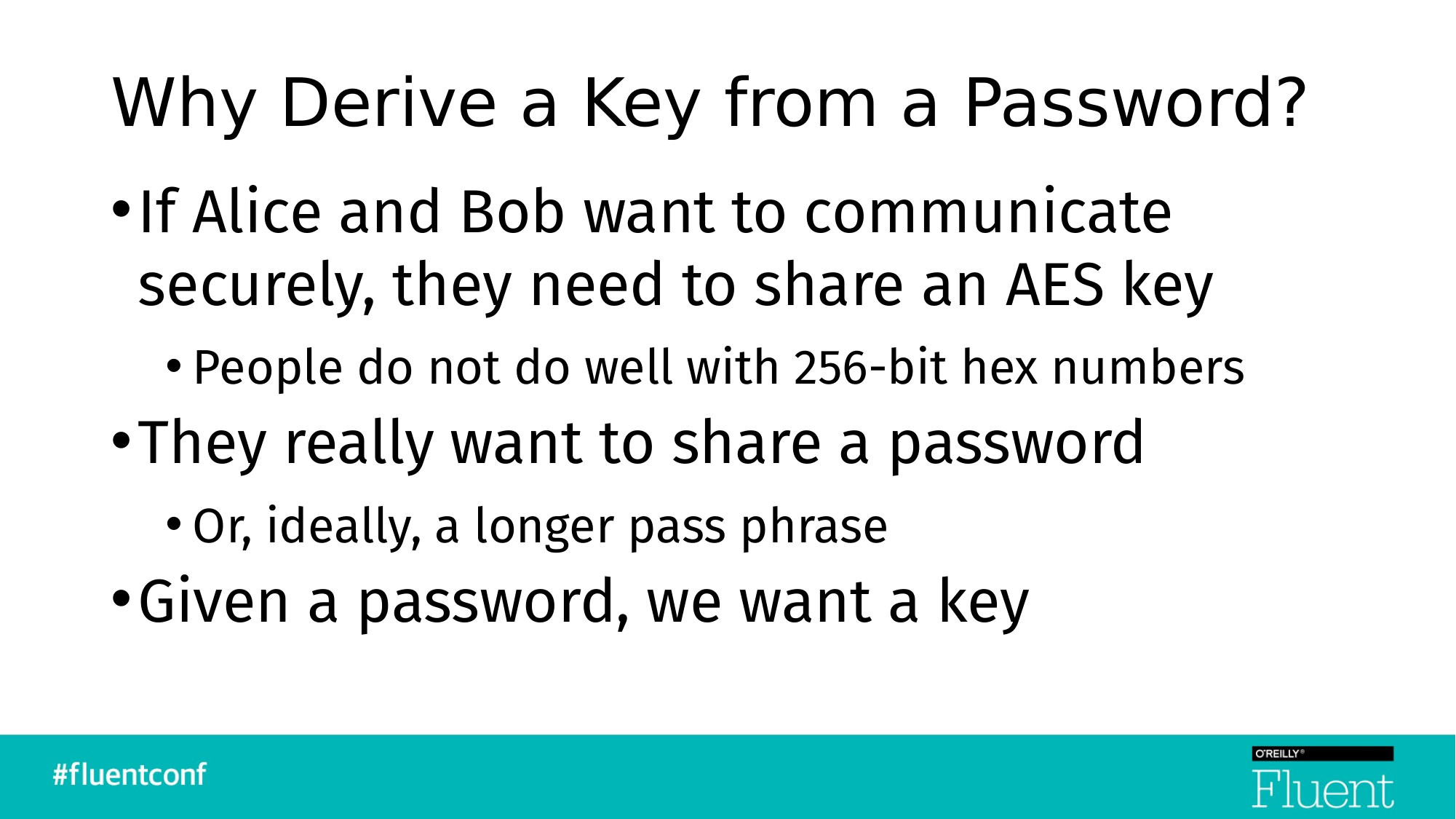

# Why Derive a Key from a Password?
If Alice and Bob want to communicate securely, they need to share an AES key
People do not do well with 256-bit hex numbers
They really want to share a password
Or, ideally, a longer pass phrase
Given a password, we want a key